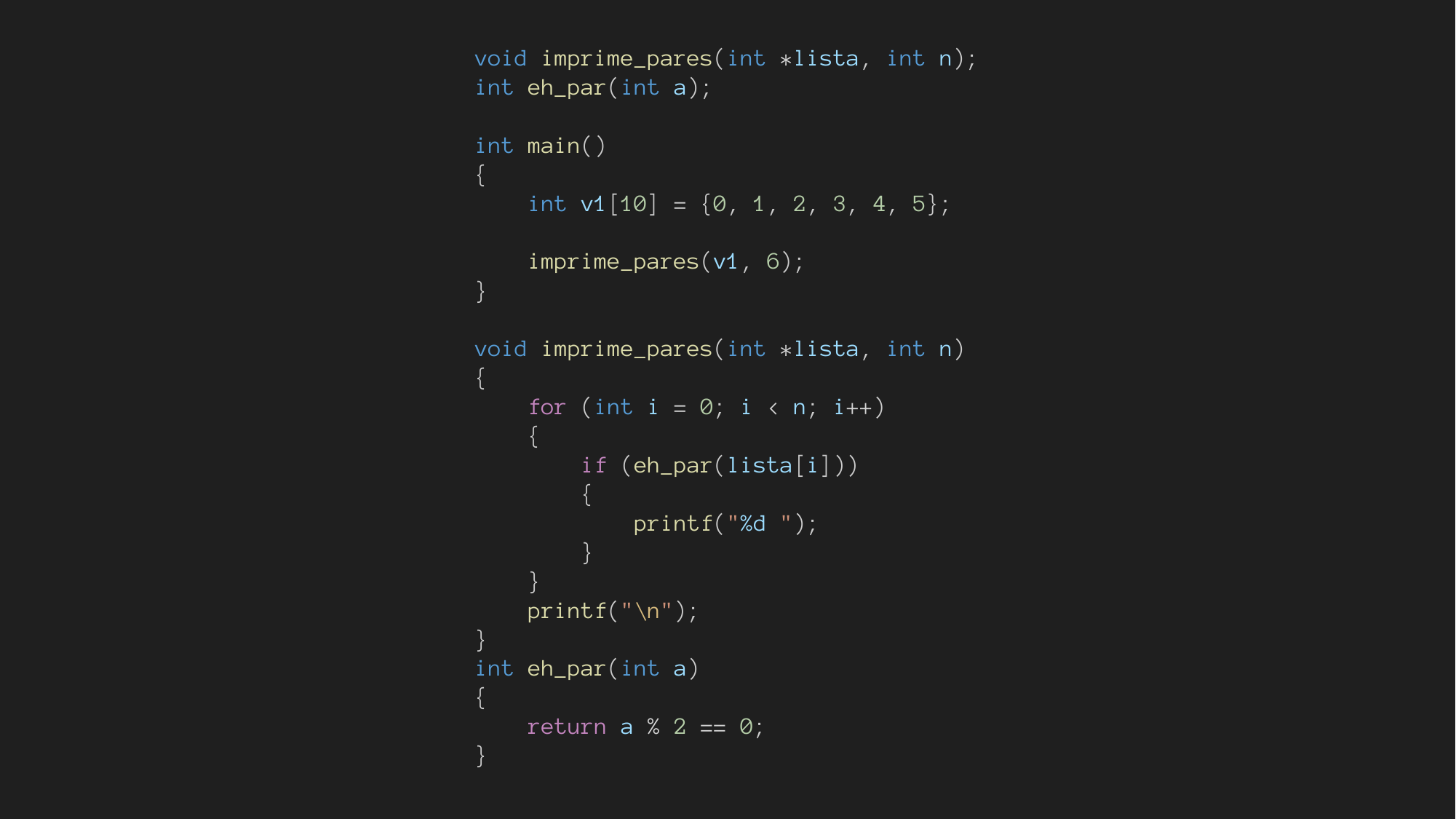

void imprime_pares(int *lista, int n);
int eh_par(int a);
int main()
{
    int v1[10] = {0, 1, 2, 3, 4, 5};
    imprime_pares(v1, 6);
}
void imprime_pares(int *lista, int n)
{
    for (int i = 0; i < n; i++)
    {
        if (eh_par(lista[i]))
        {
            printf("%d ");
        }
    }
    printf("\n");
}
int eh_par(int a)
{
    return a % 2 == 0;
}